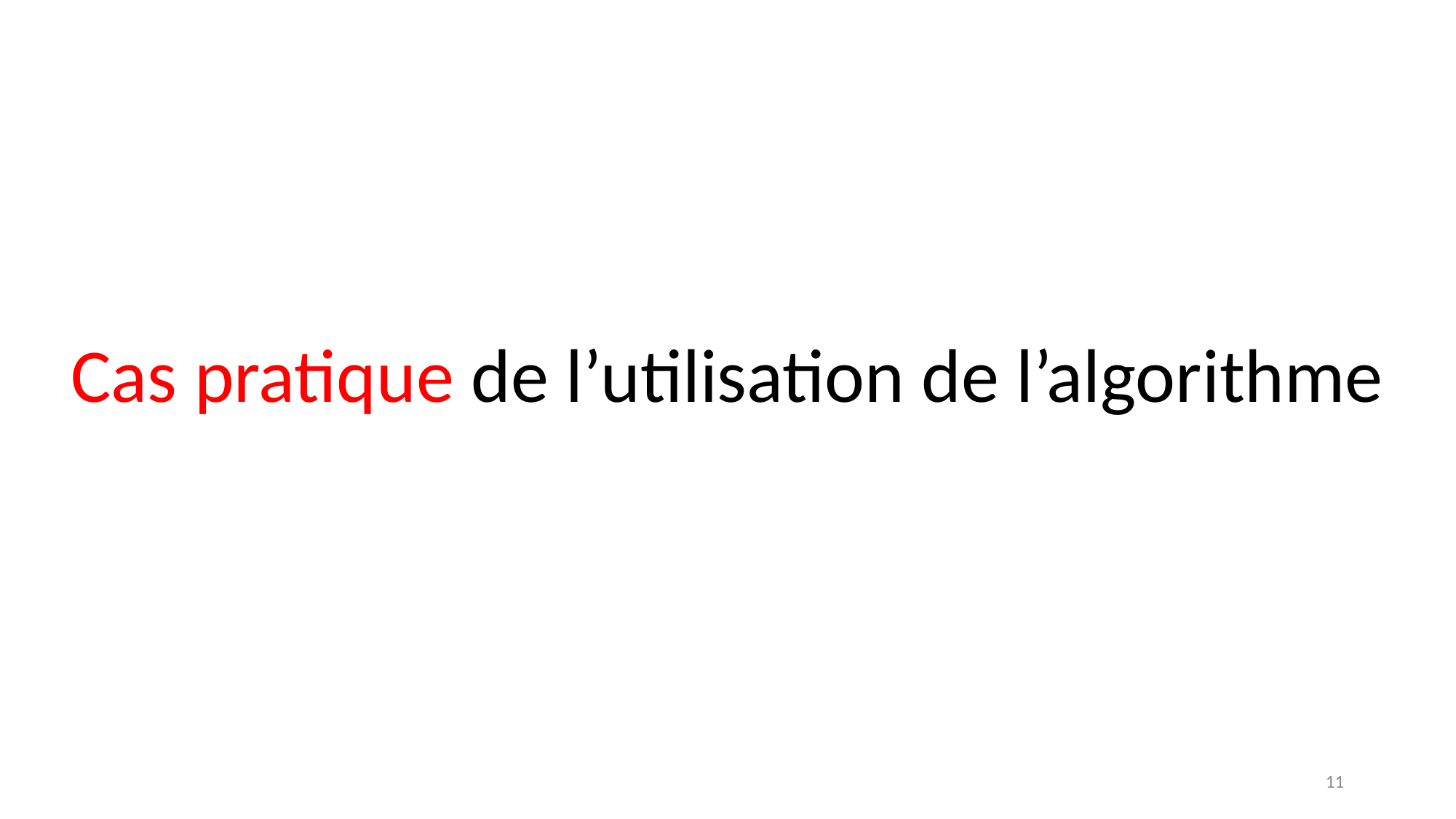

Cas pratique de l’utilisation de l’algorithme

11